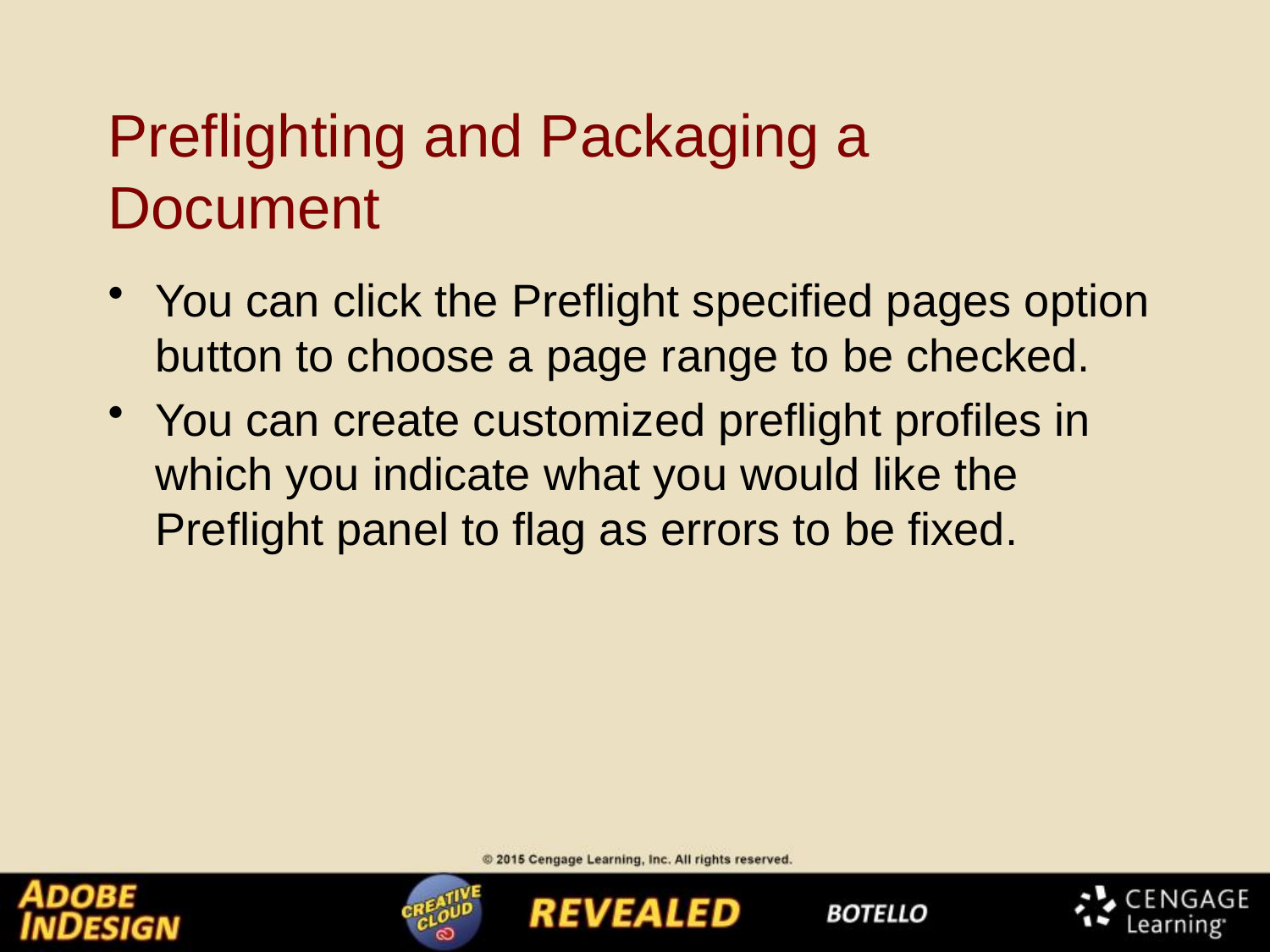

# Preflighting and Packaging a Document
You can click the Preflight specified pages option button to choose a page range to be checked.
You can create customized preflight profiles in which you indicate what you would like the Preflight panel to flag as errors to be fixed.